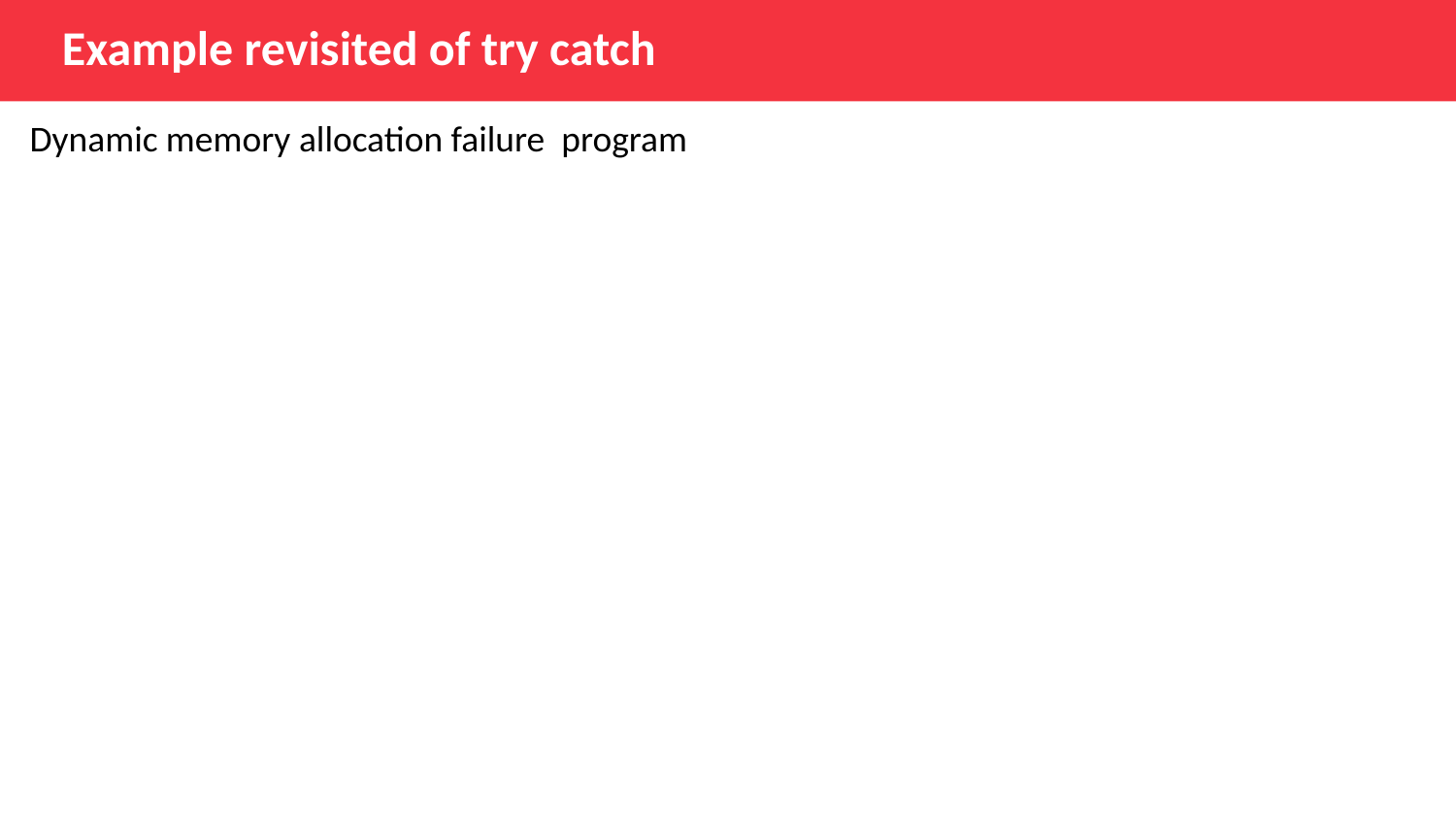

Example revisited of try catch
Dynamic memory allocation failure  program